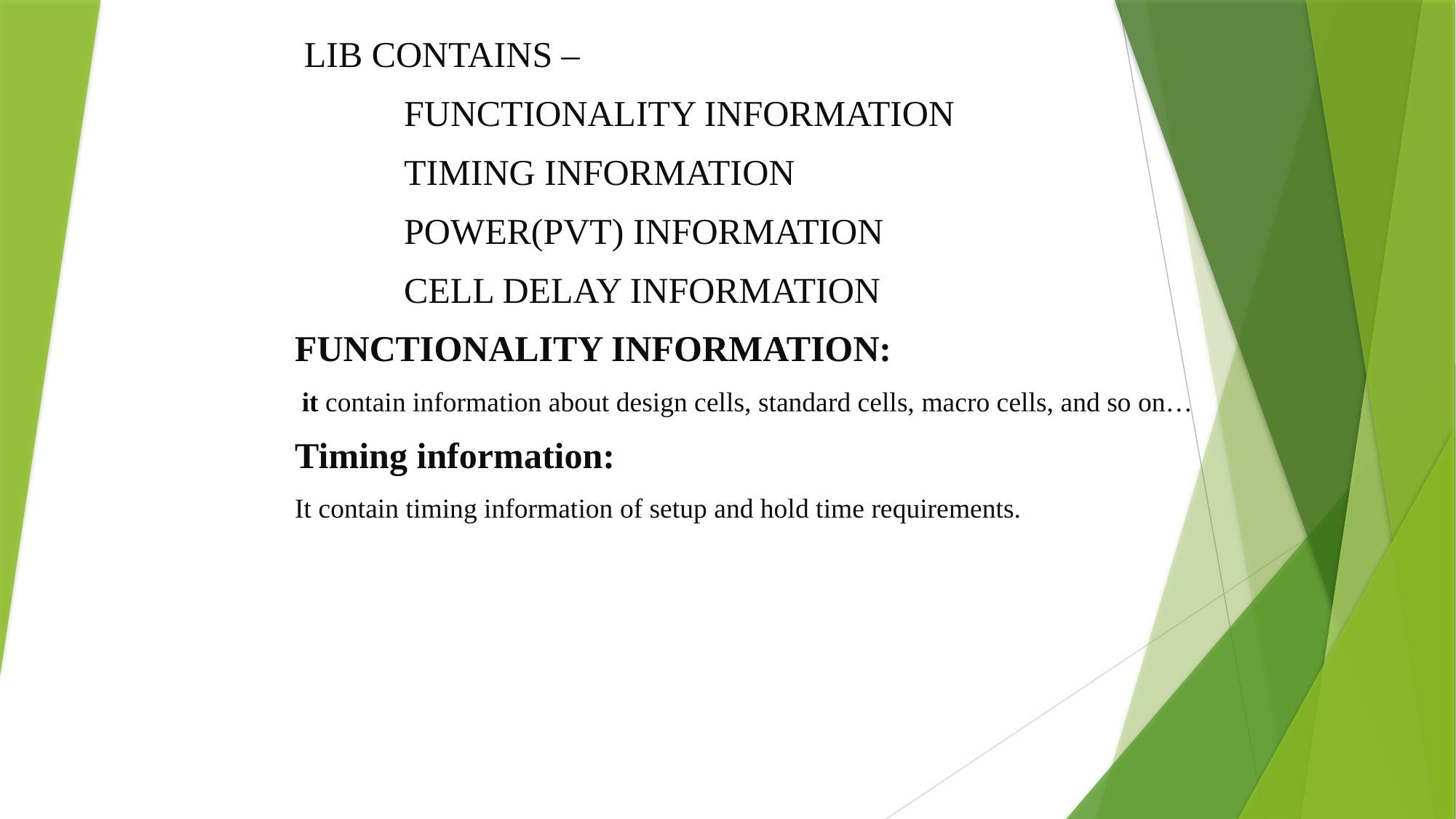

.LIB CONTAINS –
	FUNCTIONALITY INFORMATION
	TIMING INFORMATION
	POWER(PVT) INFORMATION
	CELL DELAY INFORMATION
FUNCTIONALITY INFORMATION:
 it contain information about design cells, standard cells, macro cells, and so on…
Timing information:
It contain timing information of setup and hold time requirements.